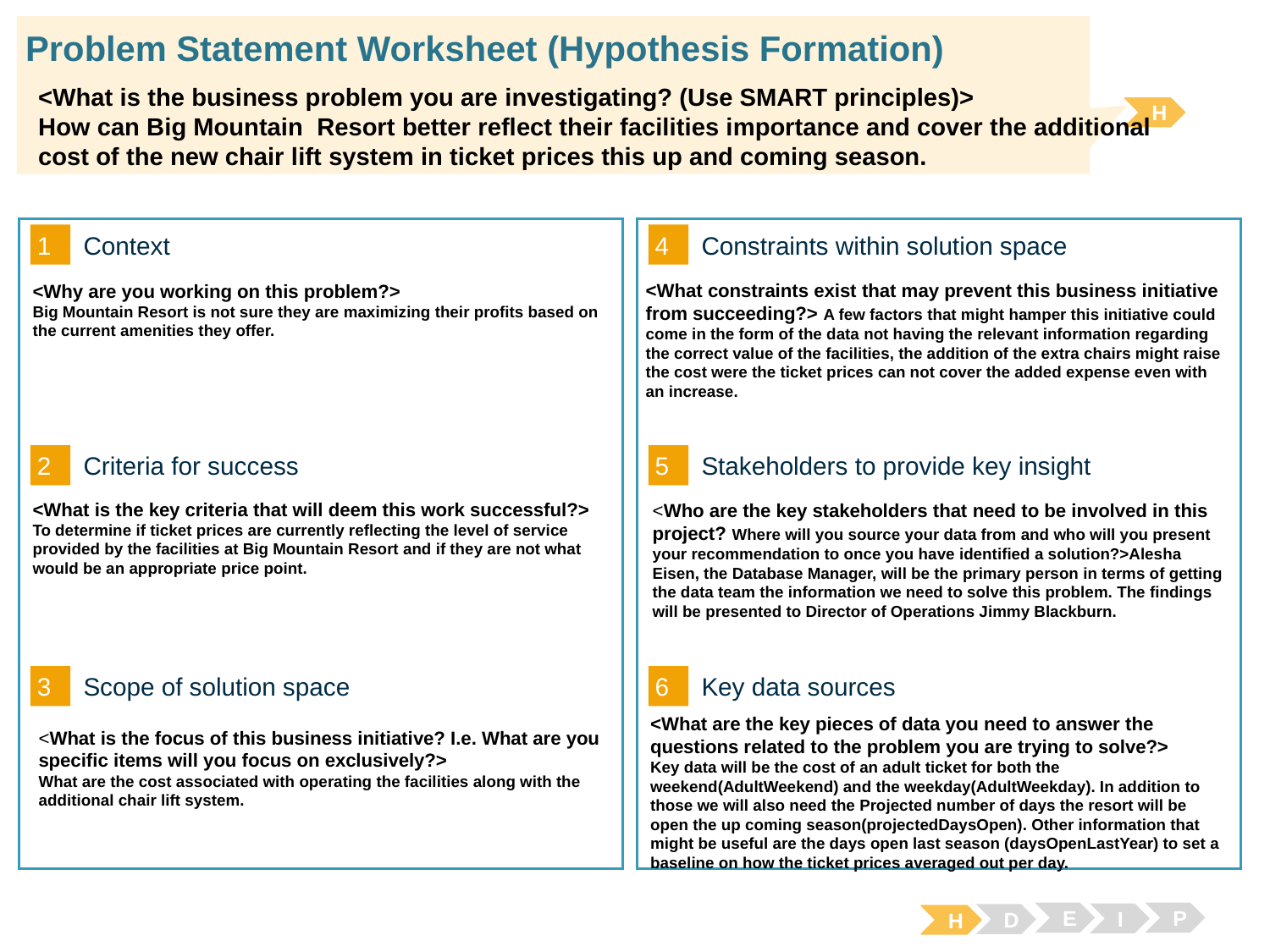

# Problem Statement Worksheet (Hypothesis Formation)
<What is the business problem you are investigating? (Use SMART principles)>
How can Big Mountain  Resort better reflect their facilities importance and cover the additional cost of the new chair lift system in ticket prices this up and coming season.
H

1
4
Context
Constraints within solution space
<What constraints exist that may prevent this business initiative from succeeding?> A few factors that might hamper this initiative could come in the form of the data not having the relevant information regarding the correct value of the facilities, the addition of the extra chairs might raise the cost were the ticket prices can not cover the added expense even with an increase.
<Why are you working on this problem?>
Big Mountain Resort is not sure they are maximizing their profits based on the current amenities they offer.
2
5
Criteria for success
Stakeholders to provide key insight
<What is the key criteria that will deem this work successful?>
To determine if ticket prices are currently reflecting the level of service provided by the facilities at Big Mountain Resort and if they are not what would be an appropriate price point.
<Who are the key stakeholders that need to be involved in this project? Where will you source your data from and who will you present your recommendation to once you have identified a solution?>Alesha Eisen, the Database Manager, will be the primary person in terms of getting the data team the information we need to solve this problem. The findings will be presented to Director of Operations Jimmy Blackburn.
3
6
Key data sources
Scope of solution space
<What are the key pieces of data you need to answer the questions related to the problem you are trying to solve?>
Key data will be the cost of an adult ticket for both the weekend(AdultWeekend) and the weekday(AdultWeekday). In addition to those we will also need the Projected number of days the resort will be open the up coming season(projectedDaysOpen). Other information that might be useful are the days open last season (daysOpenLastYear) to set a baseline on how the ticket prices averaged out per day.
<What is the focus of this business initiative? I.e. What are you specific items will you focus on exclusively?>
What are the cost associated with operating the facilities along with the additional chair lift system.
E
P
I
D
H